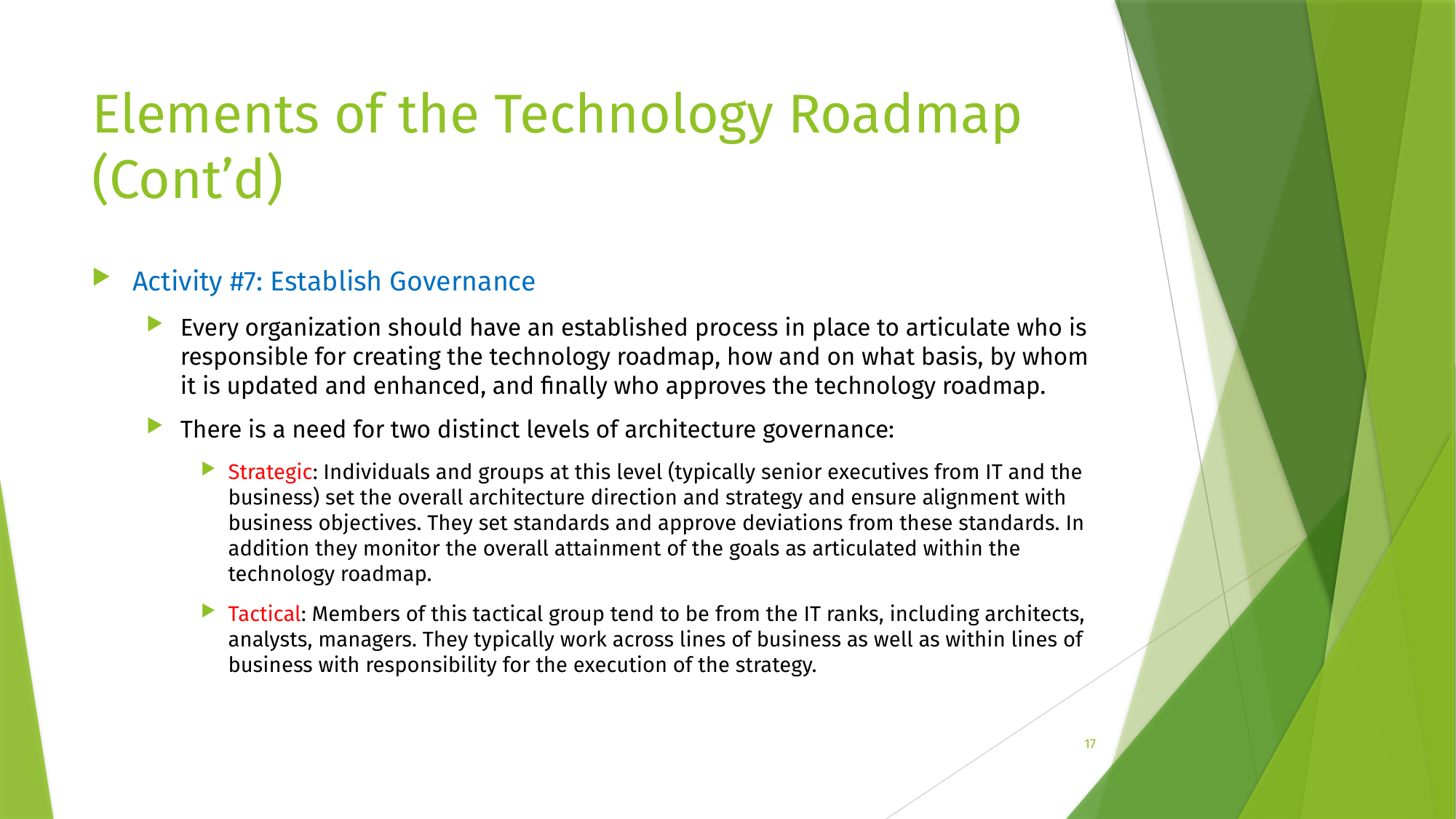

# Elements of the Technology Roadmap (Cont’d)
Activity #7: Establish Governance
Every organization should have an established process in place to articulate who is responsible for creating the technology roadmap, how and on what basis, by whom it is updated and enhanced, and finally who approves the technology roadmap.
There is a need for two distinct levels of architecture governance:
Strategic: Individuals and groups at this level (typically senior executives from IT and the business) set the overall architecture direction and strategy and ensure alignment with business objectives. They set standards and approve deviations from these standards. In addition they monitor the overall attainment of the goals as articulated within the technology roadmap.
Tactical: Members of this tactical group tend to be from the IT ranks, including architects, analysts, managers. They typically work across lines of business as well as within lines of business with responsibility for the execution of the strategy.
17